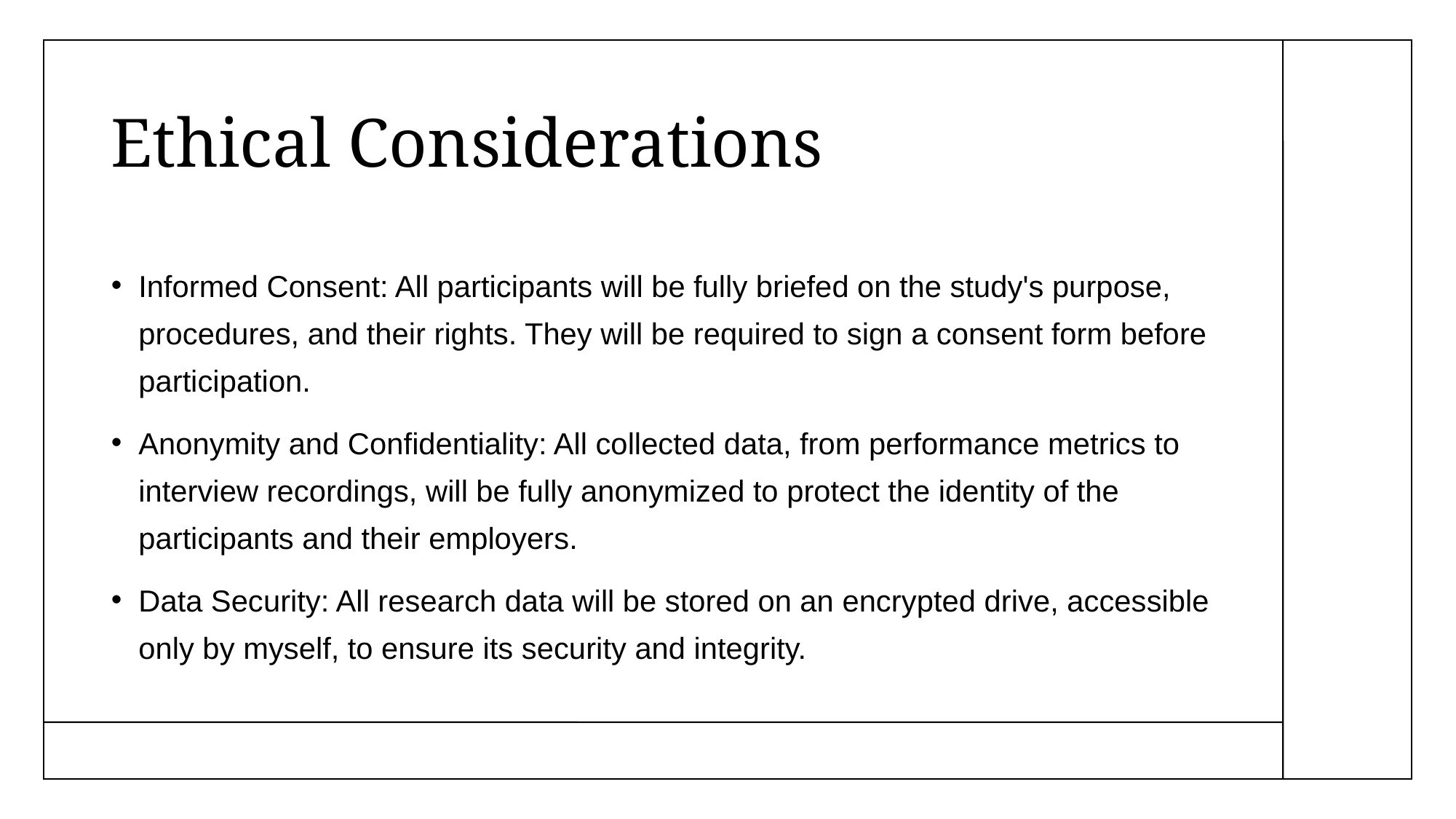

# Ethical Considerations
Informed Consent: All participants will be fully briefed on the study's purpose, procedures, and their rights. They will be required to sign a consent form before participation.
Anonymity and Confidentiality: All collected data, from performance metrics to interview recordings, will be fully anonymized to protect the identity of the participants and their employers.
Data Security: All research data will be stored on an encrypted drive, accessible only by myself, to ensure its security and integrity.